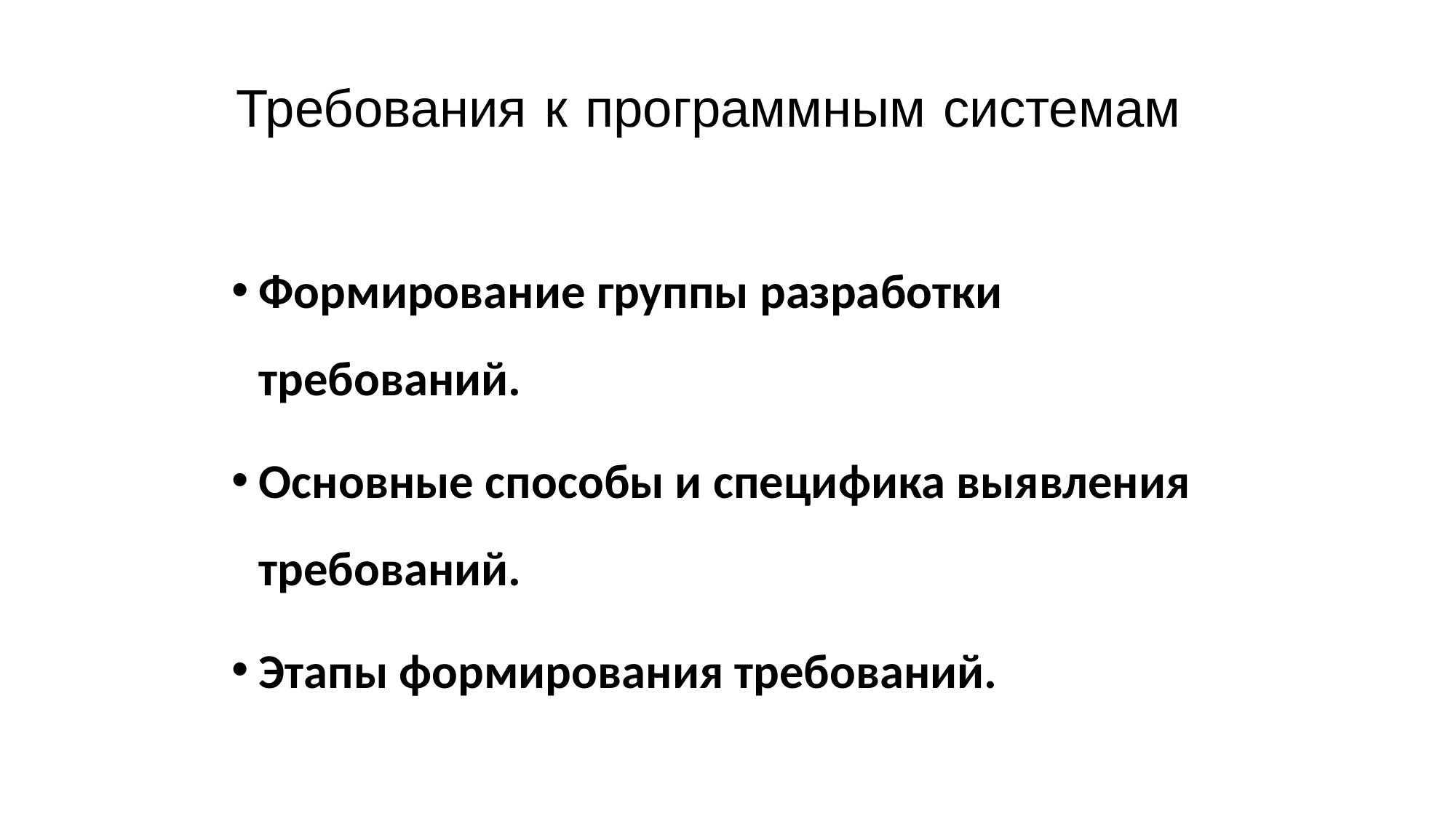

Требования к программным системам
Формирование группы разработки требований.
Основные способы и специфика выявления требований.
Этапы формирования требований.